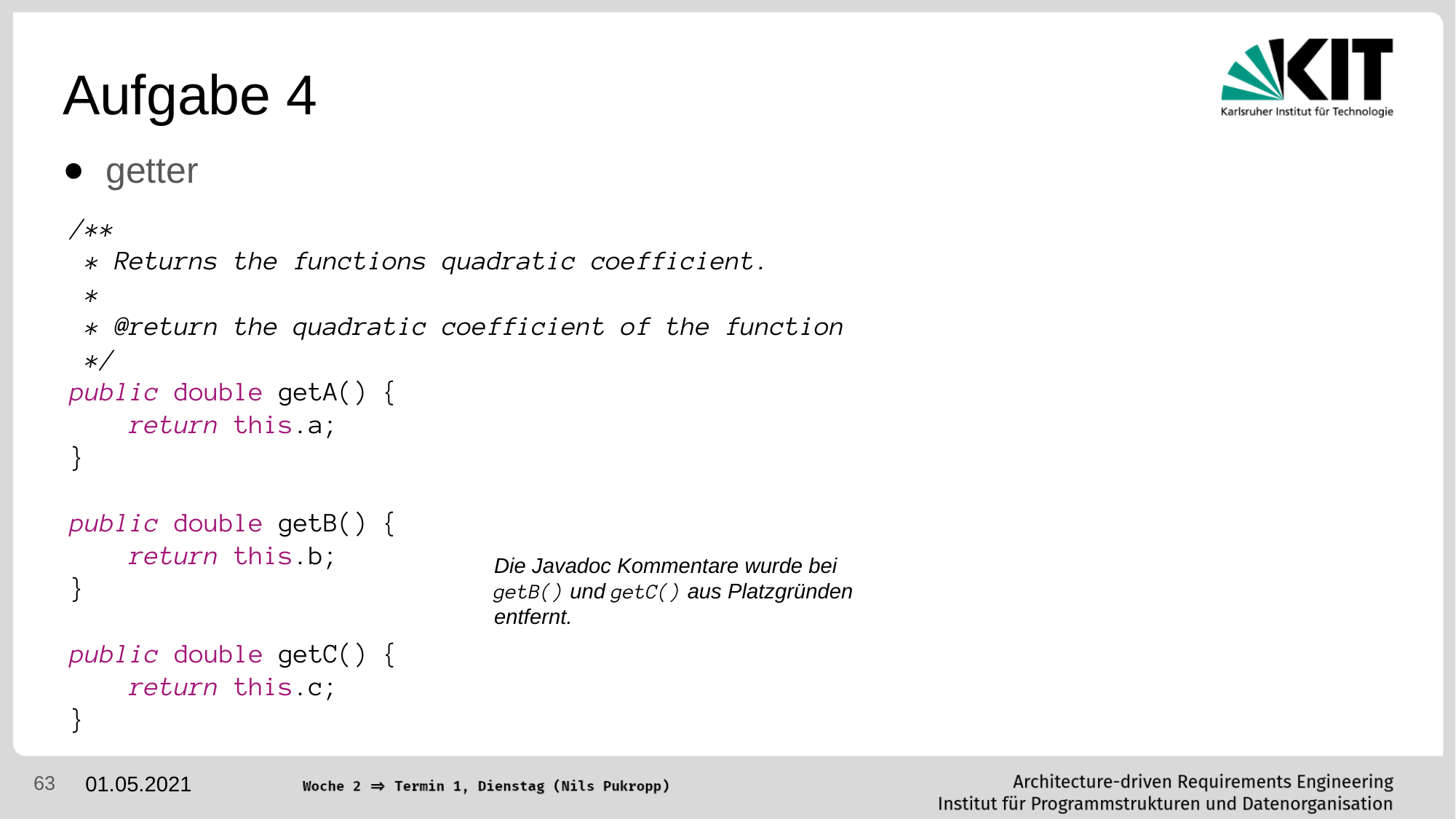

# Aufgabe 4
getter
/**
 * Returns the functions quadratic coefficient.
 *
 * @return the quadratic coefficient of the function
 */
public double getA() {
    return this.a;
}
public double getB() {
    return this.b;
}
public double getC() {
    return this.c;
}

Die Javadoc Kommentare wurde bei getB() und getC() aus Platzgründen entfernt.
63
01.05.2021